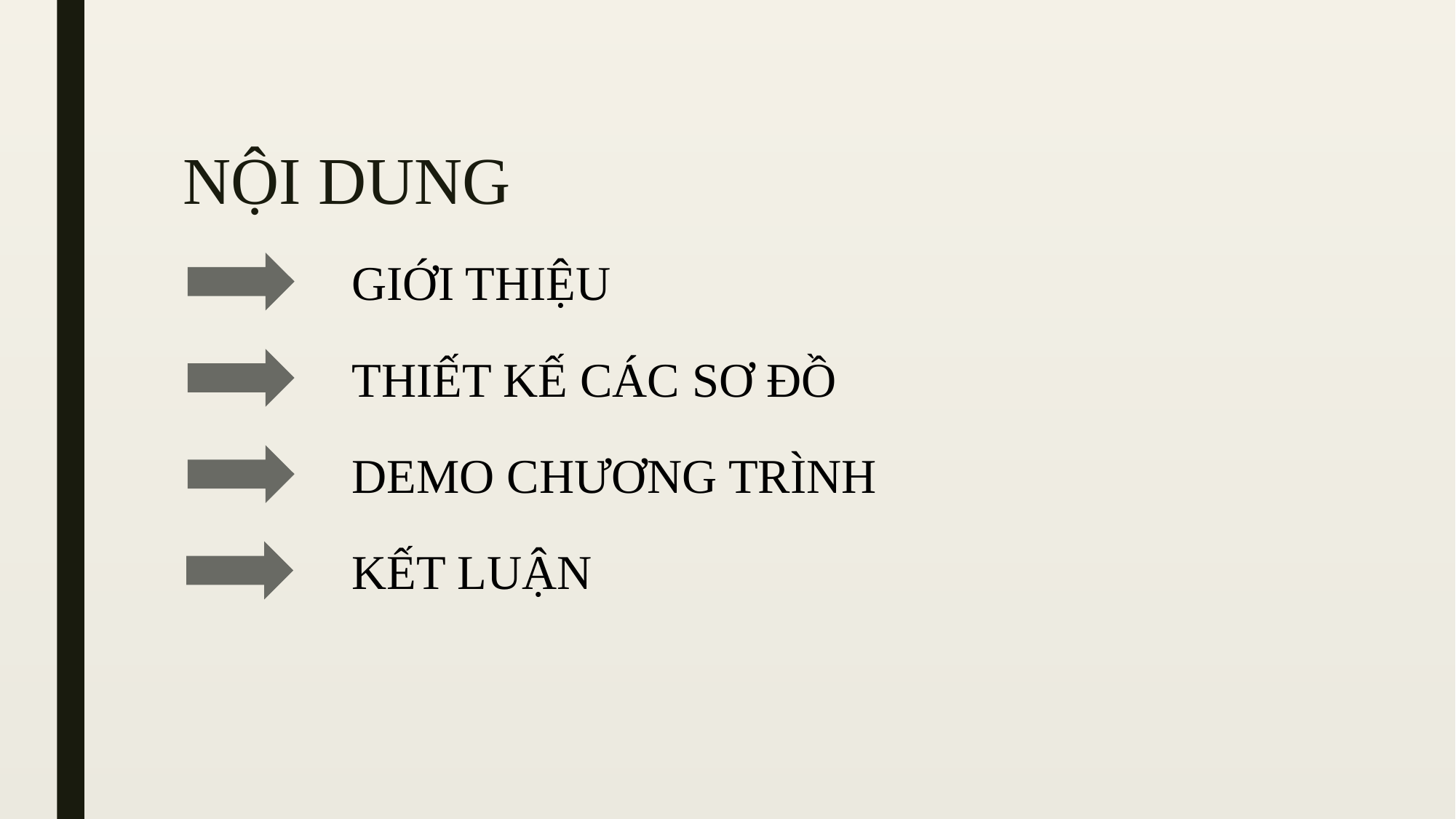

NỘI DUNG
GIỚI THIỆU

THIẾT KẾ CÁC SƠ ĐỒ

DEMO CHƯƠNG TRÌNH

KẾT LUẬN